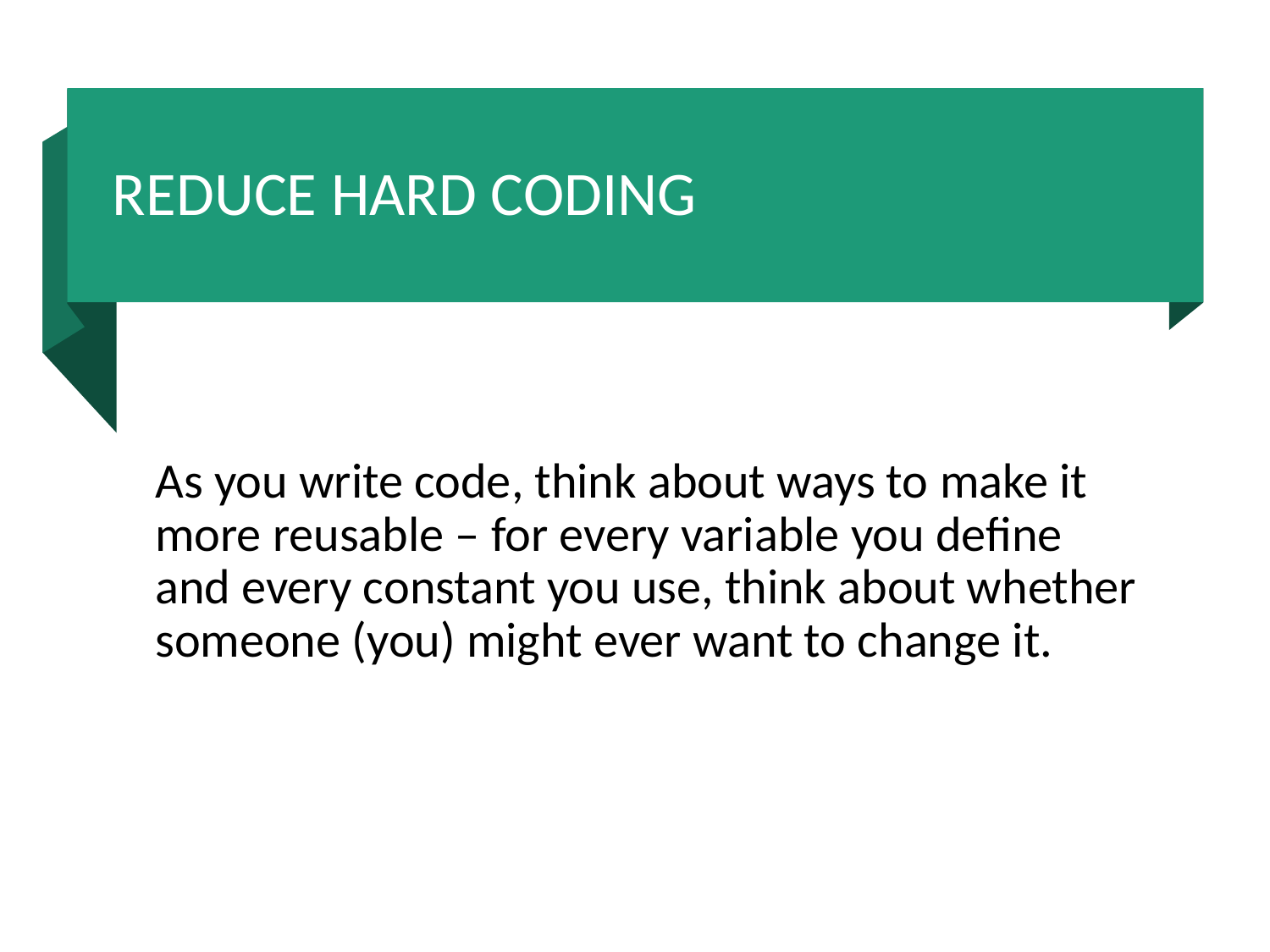

# REDUCE HARD CODING

As you write code, think about ways to make it more reusable – for every variable you define and every constant you use, think about whether someone (you) might ever want to change it.